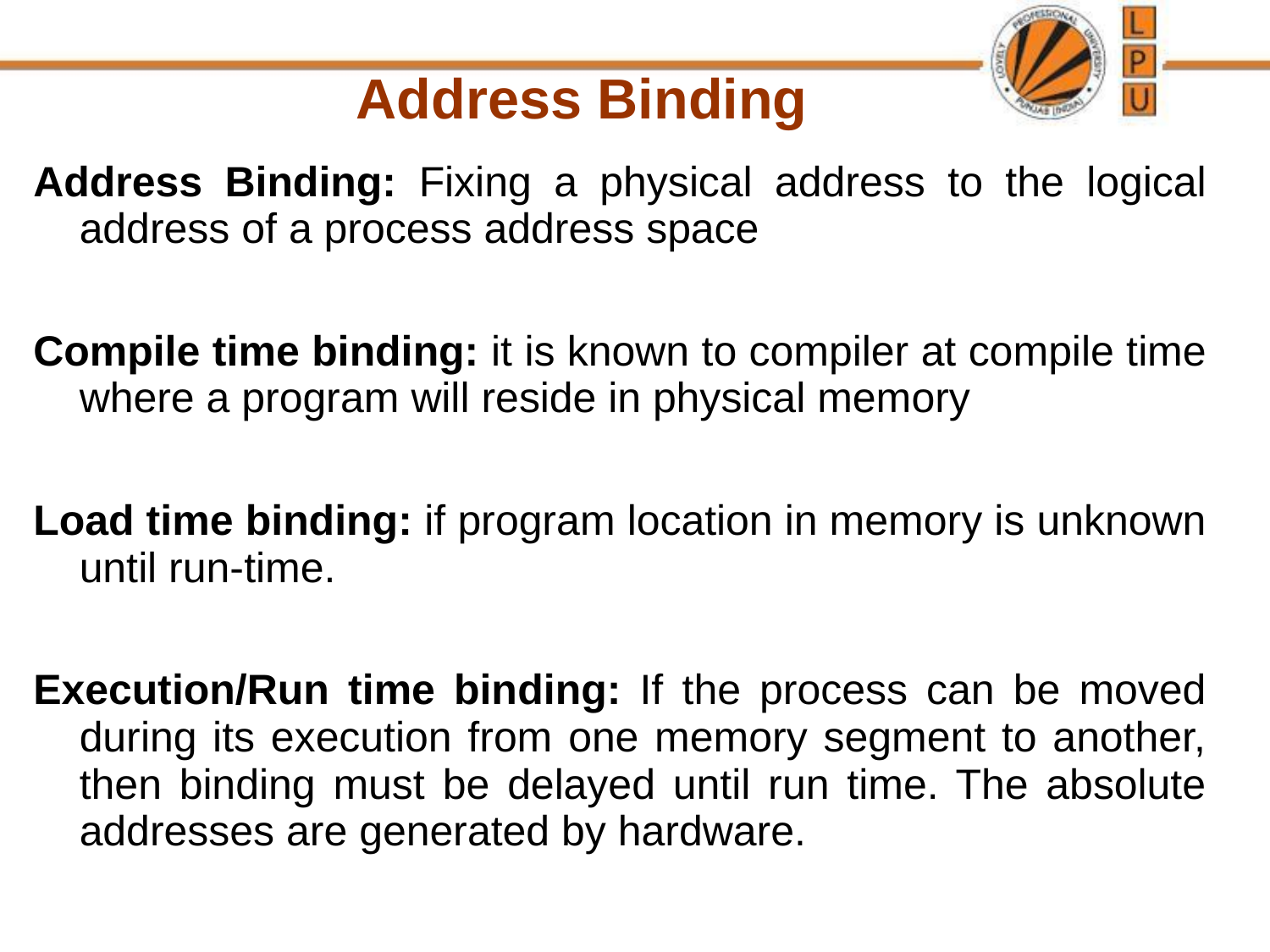

Address Binding
Address Binding: Fixing a physical address to the logical address of a process address space

Compile time binding: it is known to compiler at compile time where a program will reside in physical memory

Load time binding: if program location in memory is unknown until run-time.

Execution/Run time binding: If the process can be moved during its execution from one memory segment to another, then binding must be delayed until run time. The absolute addresses are generated by hardware.